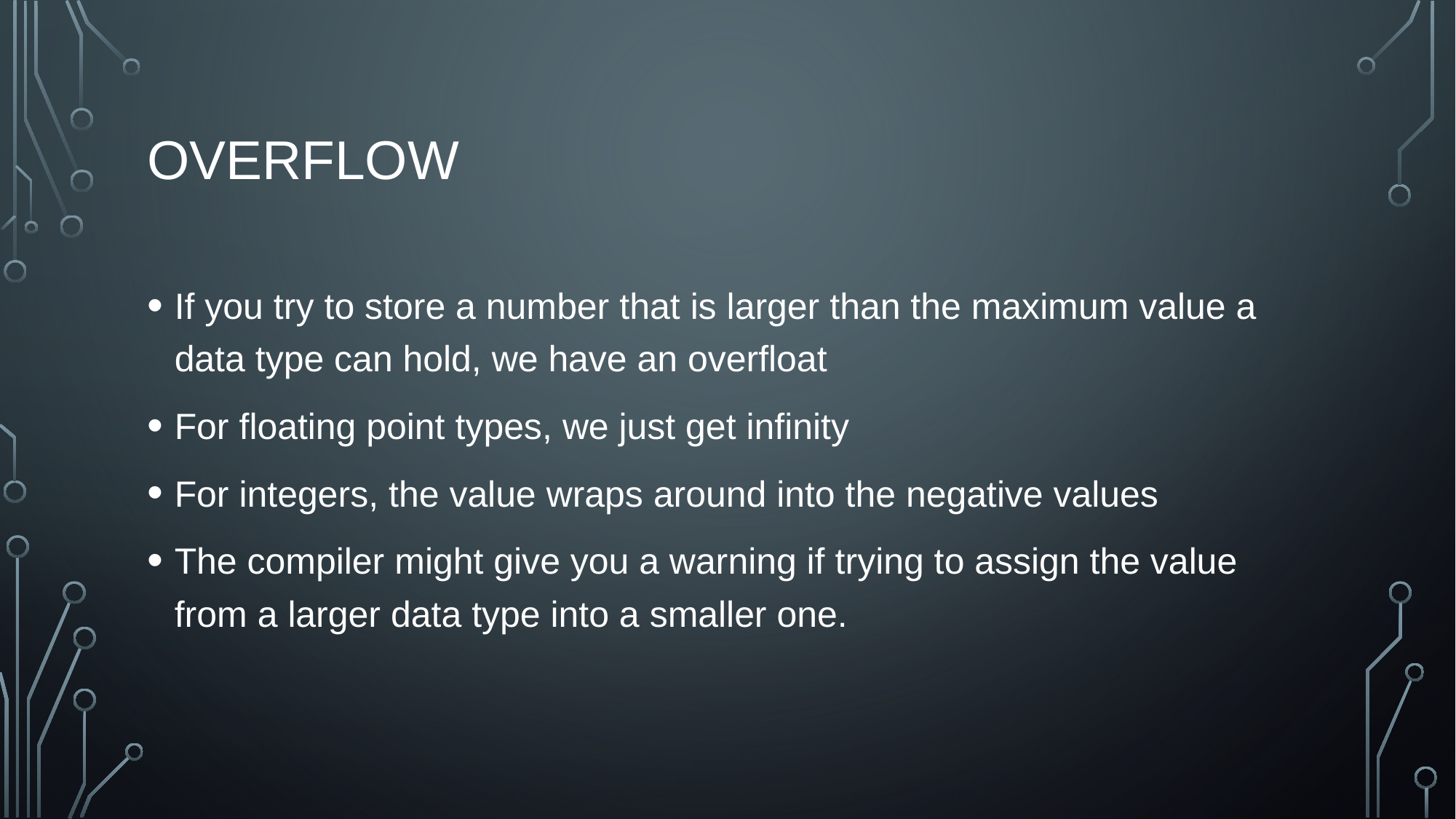

# Overflow
If you try to store a number that is larger than the maximum value a data type can hold, we have an overfloat
For floating point types, we just get infinity
For integers, the value wraps around into the negative values
The compiler might give you a warning if trying to assign the value from a larger data type into a smaller one.